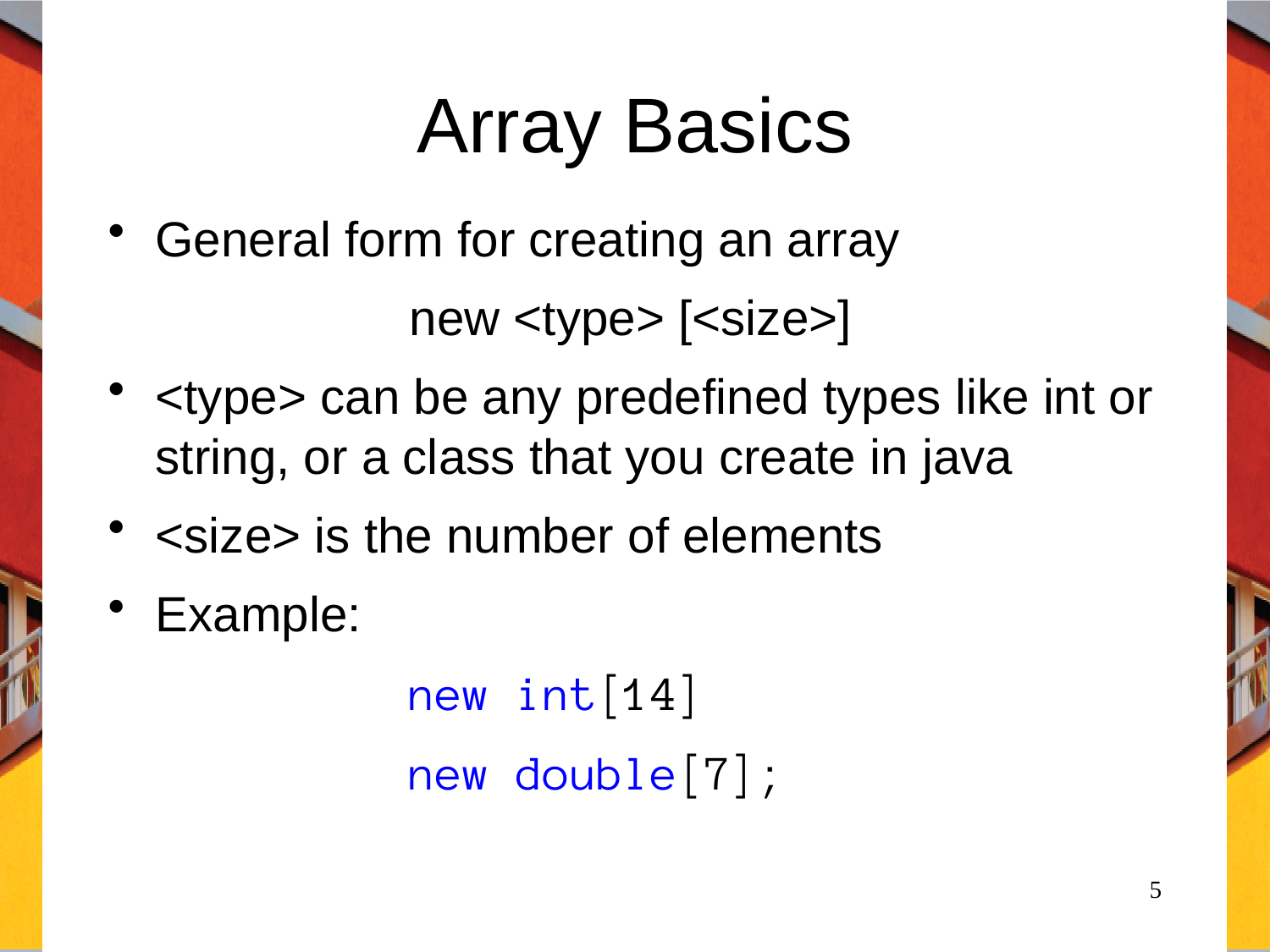

# Array Basics
General form for creating an array
			new <type> [<size>]
<type> can be any predefined types like int or string, or a class that you create in java
<size> is the number of elements
Example:
			new int[14]
			new double[7];
5